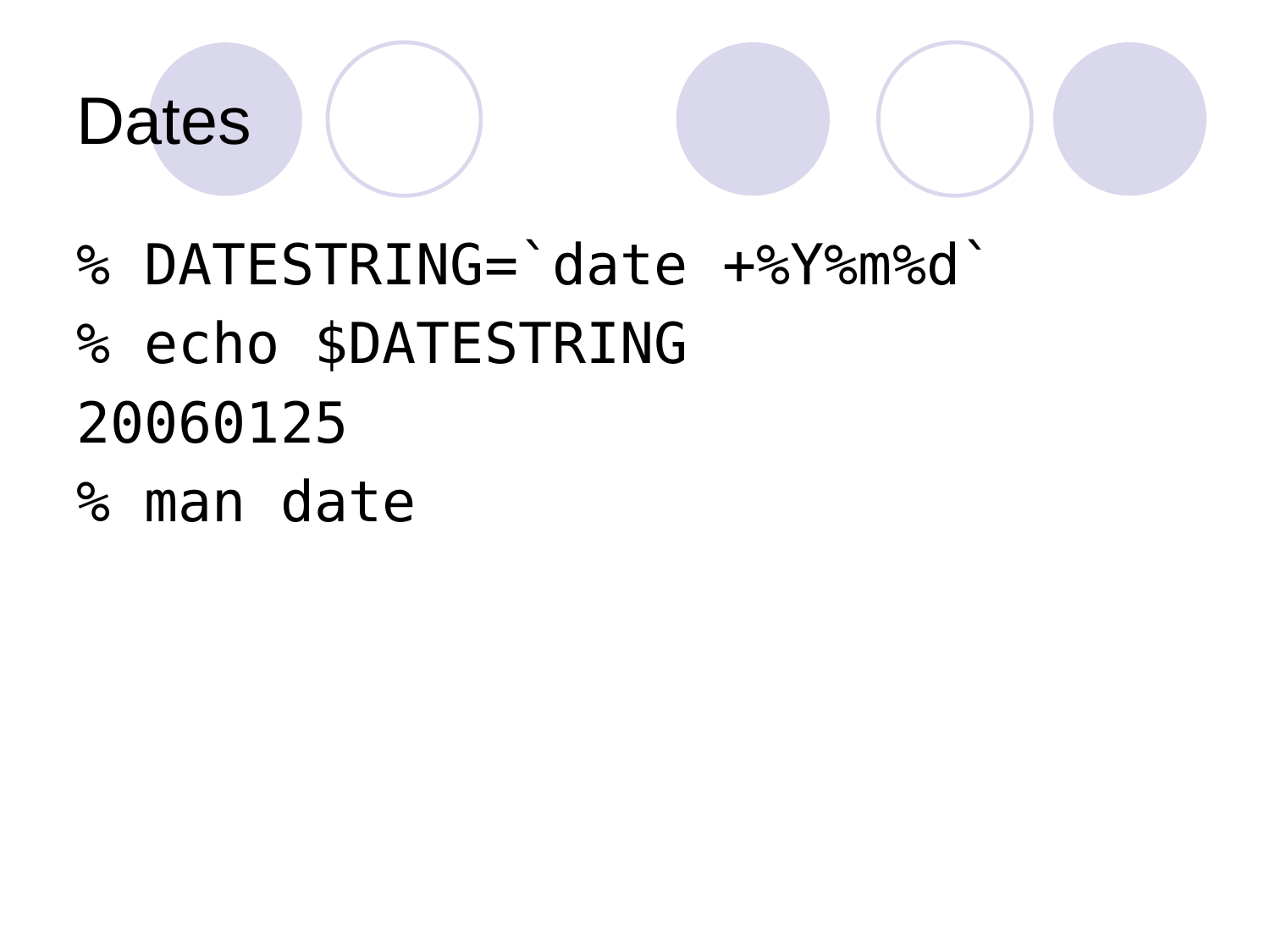

# Dates
% DATESTRING=`date +%Y%m%d`
% echo $DATESTRING
20060125
% man date